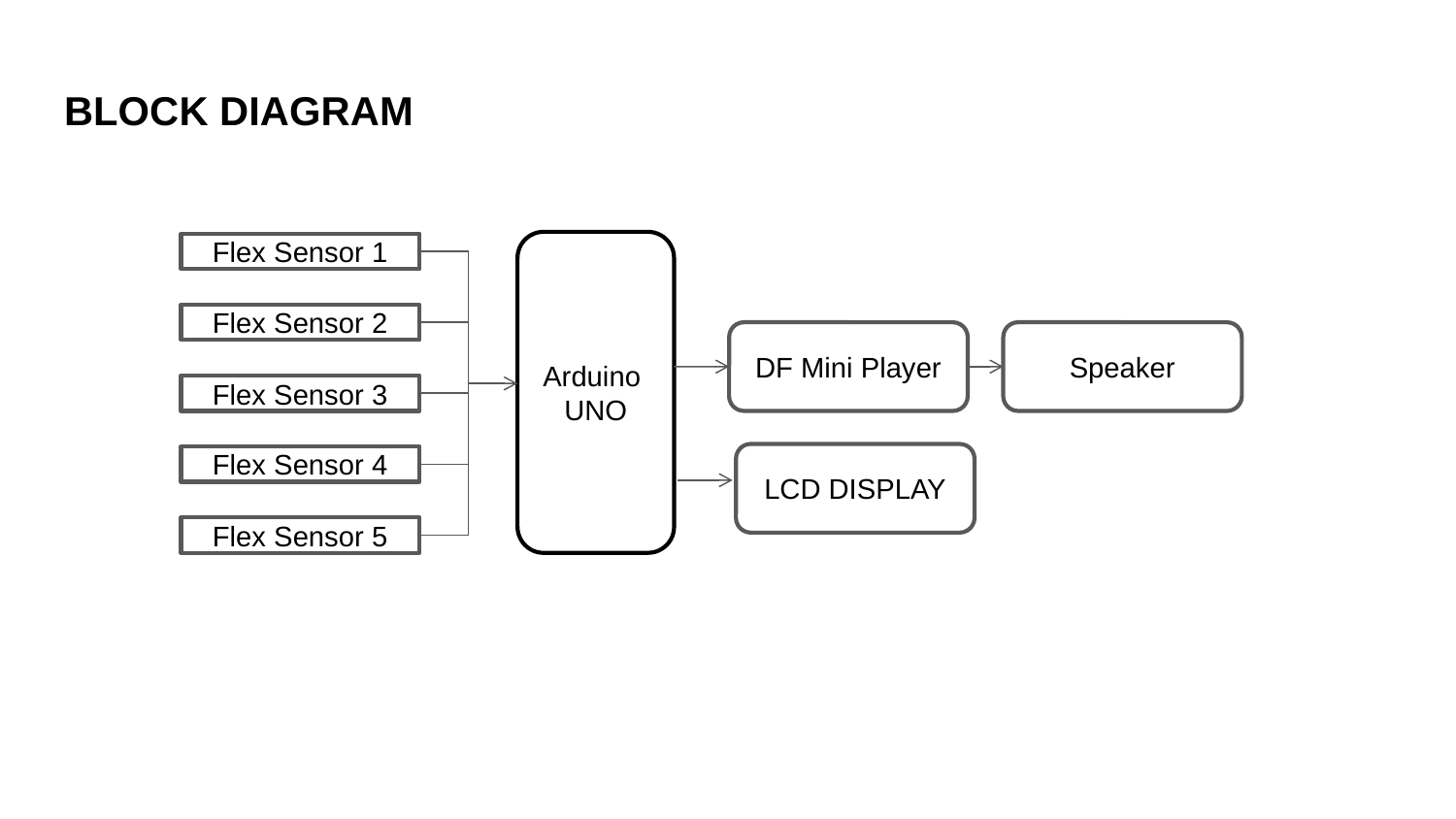

# BLOCK DIAGRAM
Arduino
UNO
Flex Sensor 1
Flex Sensor 2
Speaker
DF Mini Player
Flex Sensor 3
LCD DISPLAY
Flex Sensor 4
Flex Sensor 5